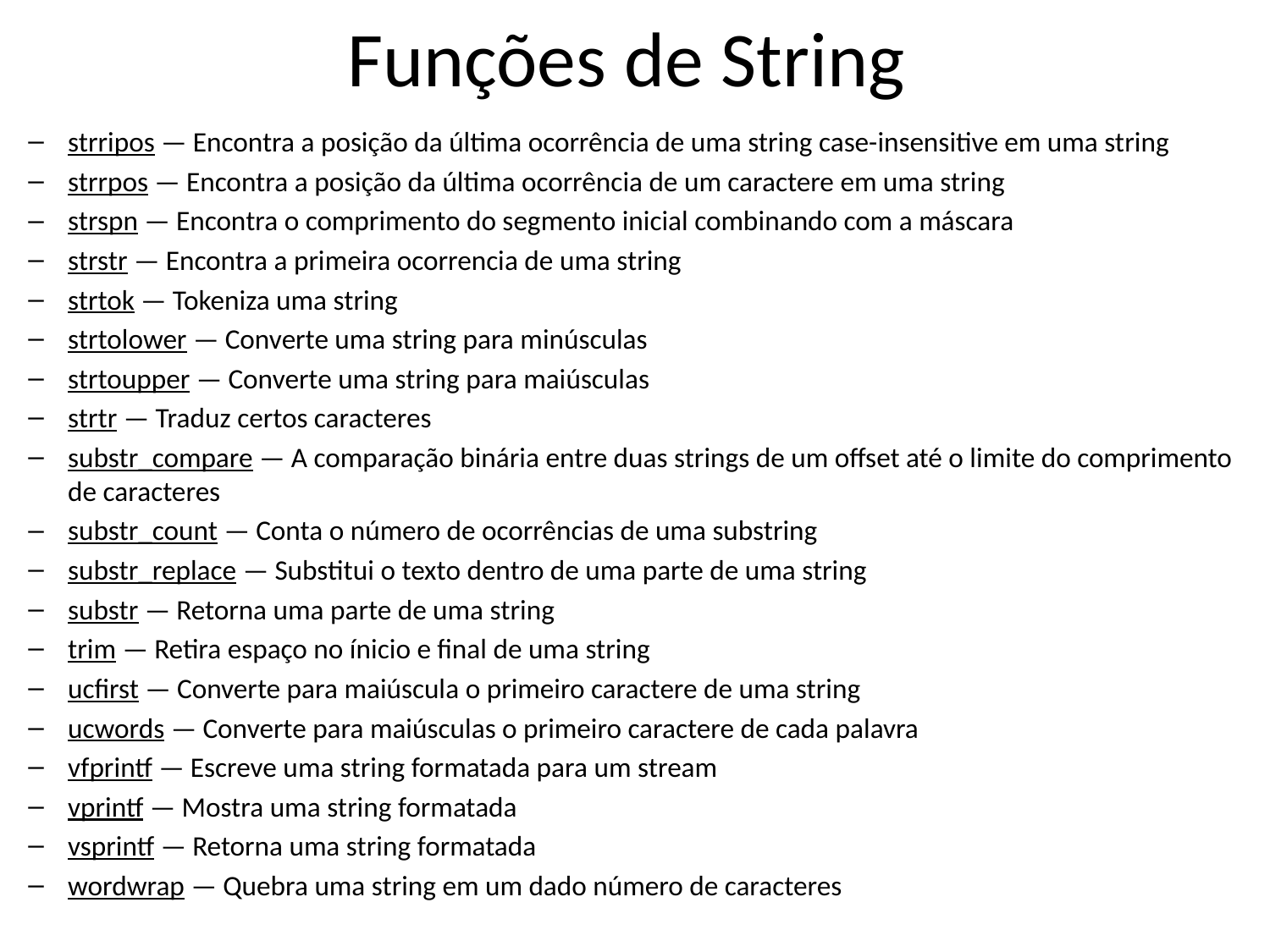

# Funções de String
strripos — Encontra a posição da última ocorrência de uma string case-insensitive em uma string
strrpos — Encontra a posição da última ocorrência de um caractere em uma string
strspn — Encontra o comprimento do segmento inicial combinando com a máscara
strstr — Encontra a primeira ocorrencia de uma string
strtok — Tokeniza uma string
strtolower — Converte uma string para minúsculas
strtoupper — Converte uma string para maiúsculas
strtr — Traduz certos caracteres
substr_compare — A comparação binária entre duas strings de um offset até o limite do comprimento de caracteres
substr_count — Conta o número de ocorrências de uma substring
substr_replace — Substitui o texto dentro de uma parte de uma string
substr — Retorna uma parte de uma string
trim — Retira espaço no ínicio e final de uma string
ucfirst — Converte para maiúscula o primeiro caractere de uma string
ucwords — Converte para maiúsculas o primeiro caractere de cada palavra
vfprintf — Escreve uma string formatada para um stream
vprintf — Mostra uma string formatada
vsprintf — Retorna uma string formatada
wordwrap — Quebra uma string em um dado número de caracteres